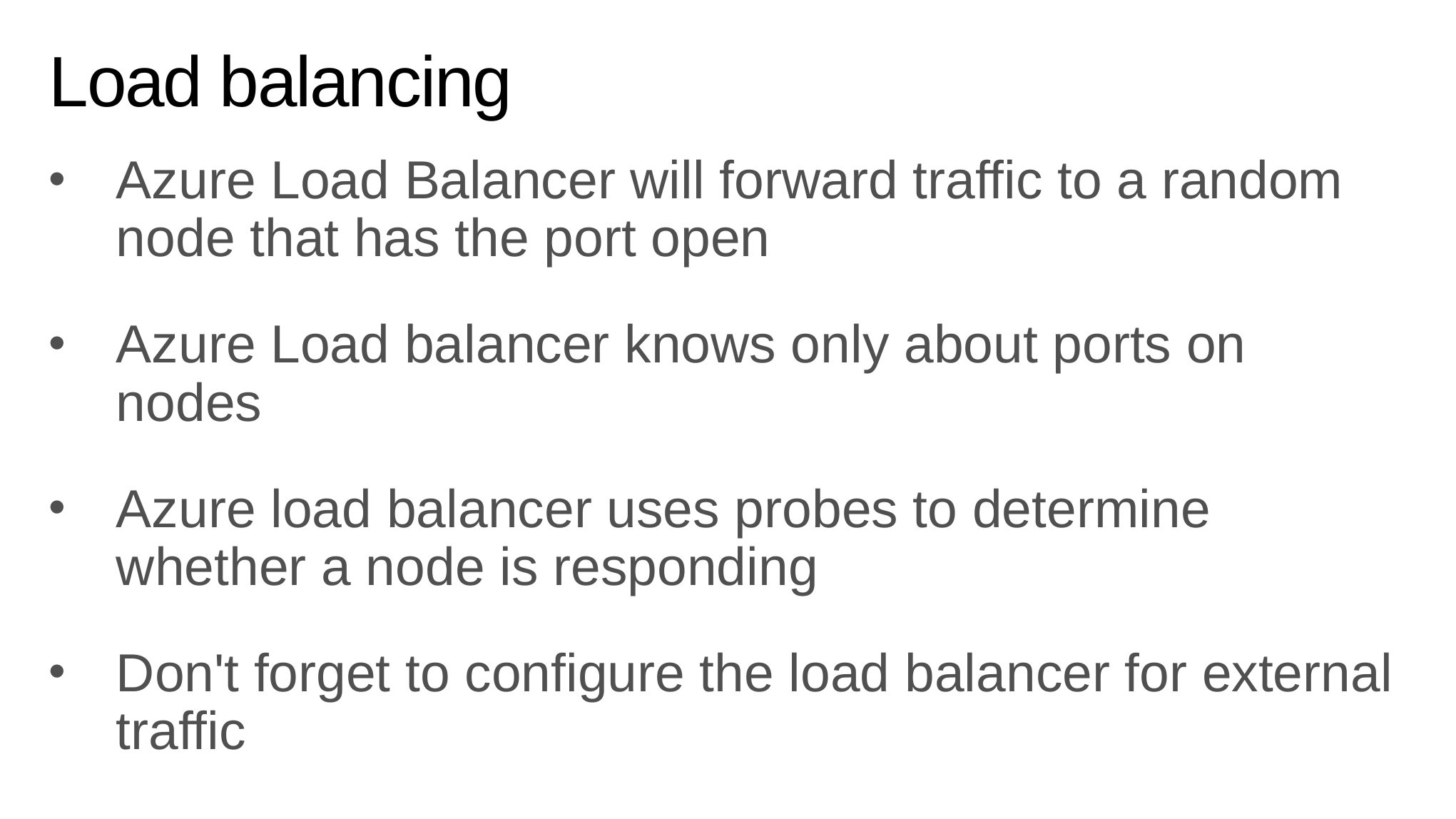

# Load balancing
Azure Load Balancer will forward traffic to a random node that has the port open

Azure Load balancer knows only about ports on nodes

Azure load balancer uses probes to determine whether a node is responding

Don't forget to configure the load balancer for external traffic